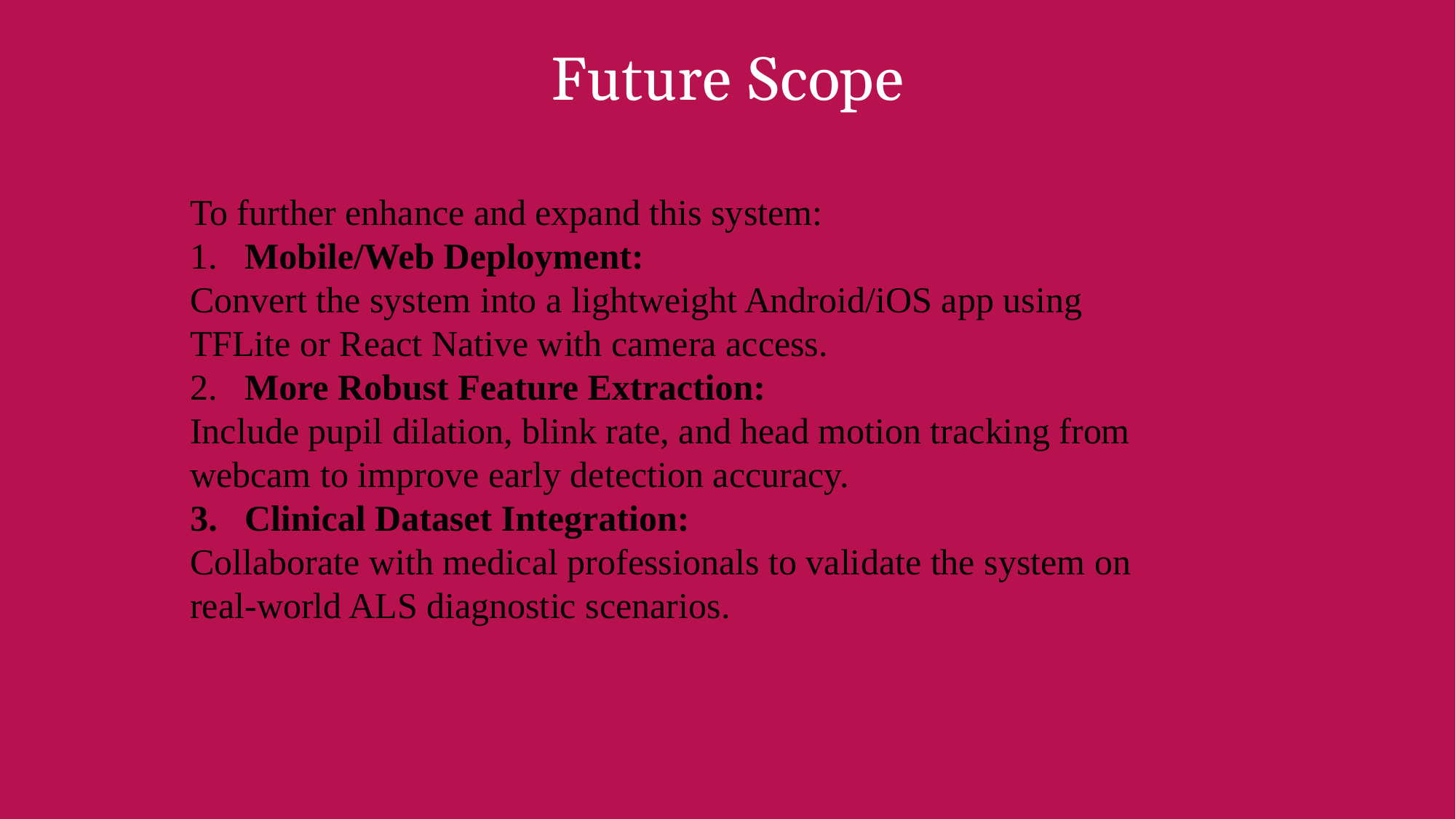

Future Scope
To further enhance and expand this system:
   Mobile/Web Deployment:
Convert the system into a lightweight Android/iOS app using TFLite or React Native with camera access.
   More Robust Feature Extraction:
Include pupil dilation, blink rate, and head motion tracking from webcam to improve early detection accuracy.
   Clinical Dataset Integration:
Collaborate with medical professionals to validate the system on real-world ALS diagnostic scenarios.

|  |
| --- |